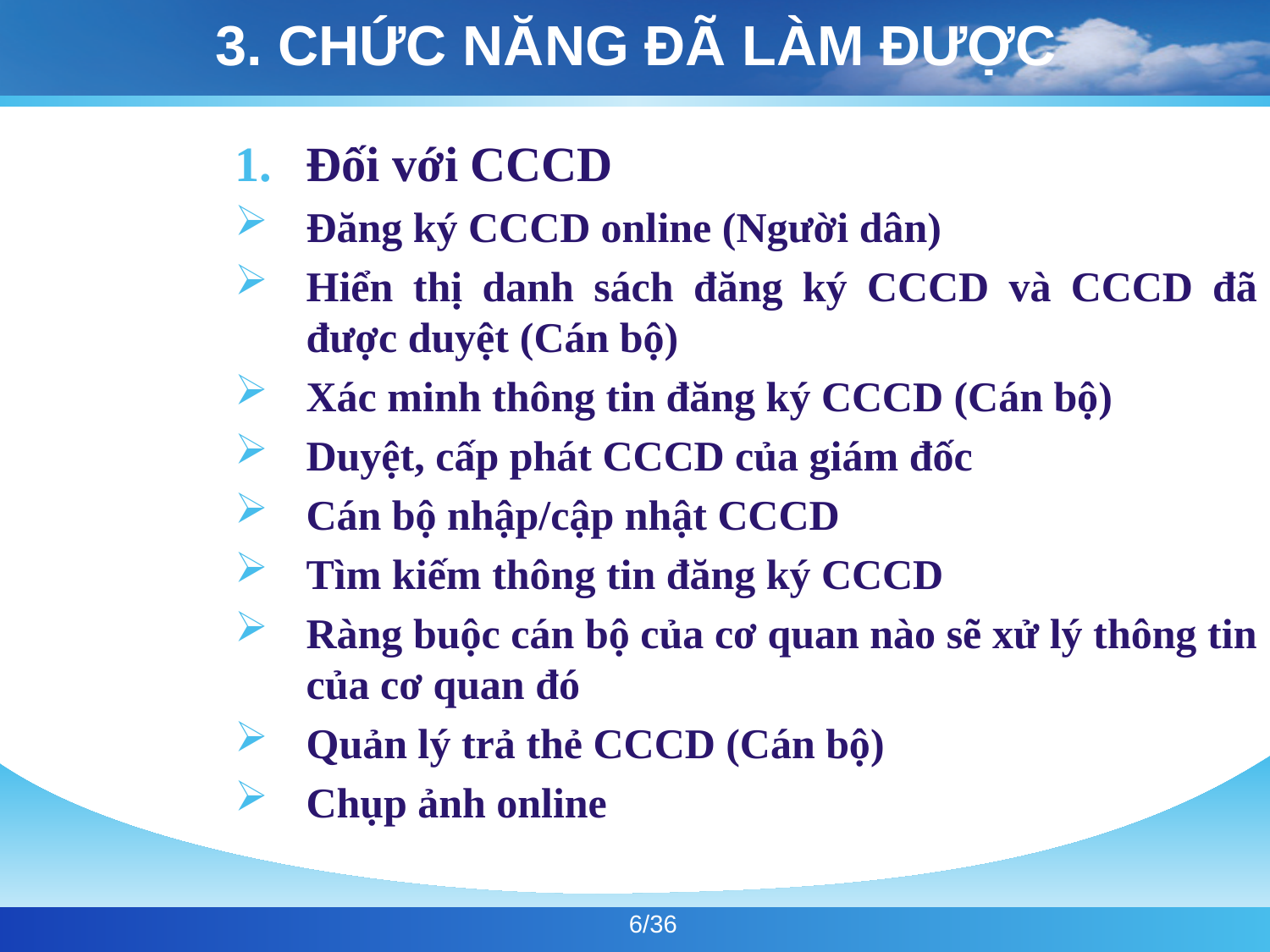

# 3. Chức năng đã làm được
Đối với CCCD
Đăng ký CCCD online (Người dân)
Hiển thị danh sách đăng ký CCCD và CCCD đã được duyệt (Cán bộ)
Xác minh thông tin đăng ký CCCD (Cán bộ)
Duyệt, cấp phát CCCD của giám đốc
Cán bộ nhập/cập nhật CCCD
Tìm kiếm thông tin đăng ký CCCD
Ràng buộc cán bộ của cơ quan nào sẽ xử lý thông tin của cơ quan đó
Quản lý trả thẻ CCCD (Cán bộ)
Chụp ảnh online

6/36